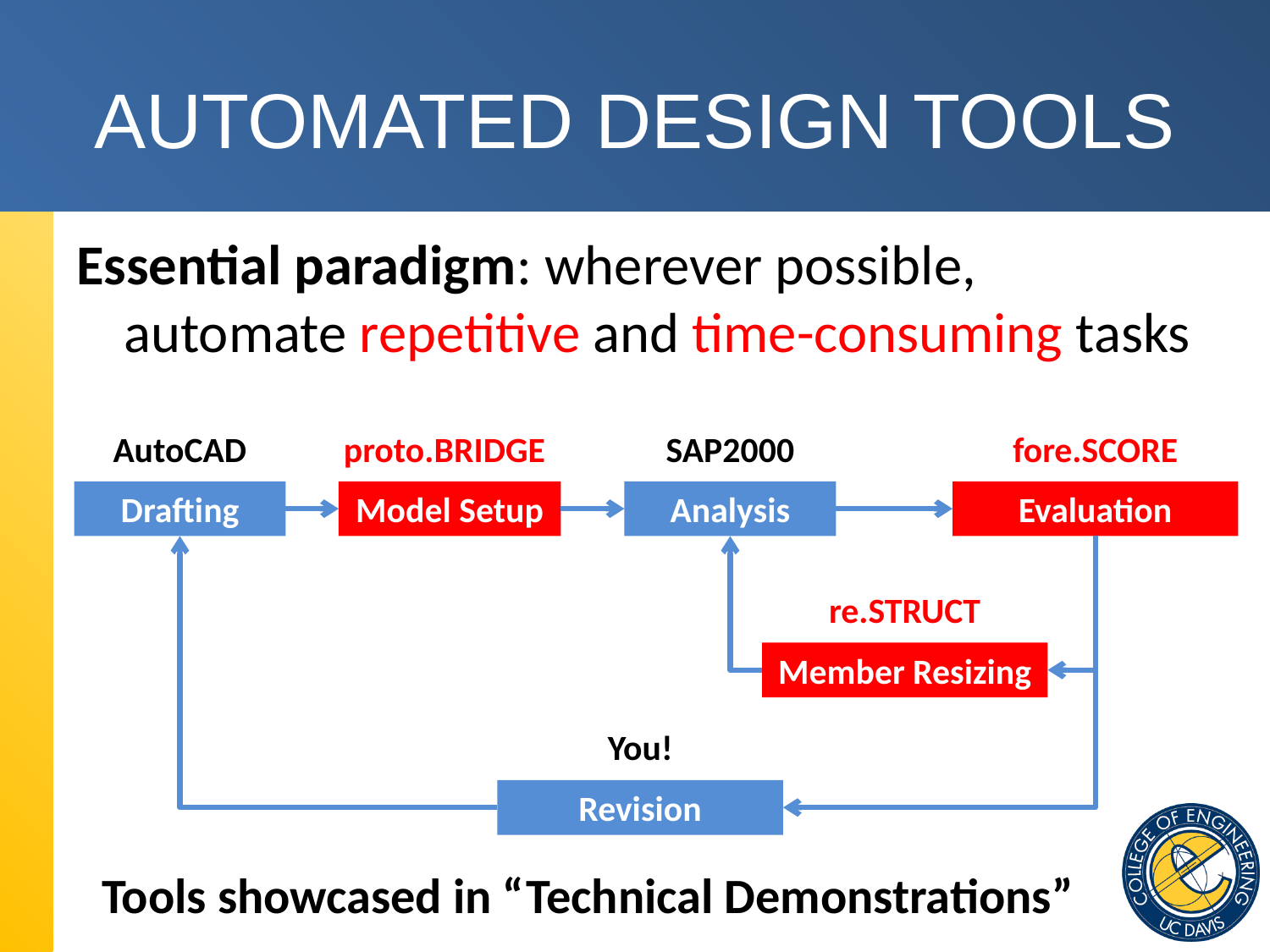

# AUTOMATED DESIGN TOOLS
Essential paradigm: wherever possible, automate repetitive and time-consuming tasks
AutoCAD
proto.BRIDGE
SAP2000
fore.SCORE
Drafting
Model Setup
Analysis
Evaluation
re.STRUCT
Member Resizing
You!
Revision
Tools showcased in “Technical Demonstrations”